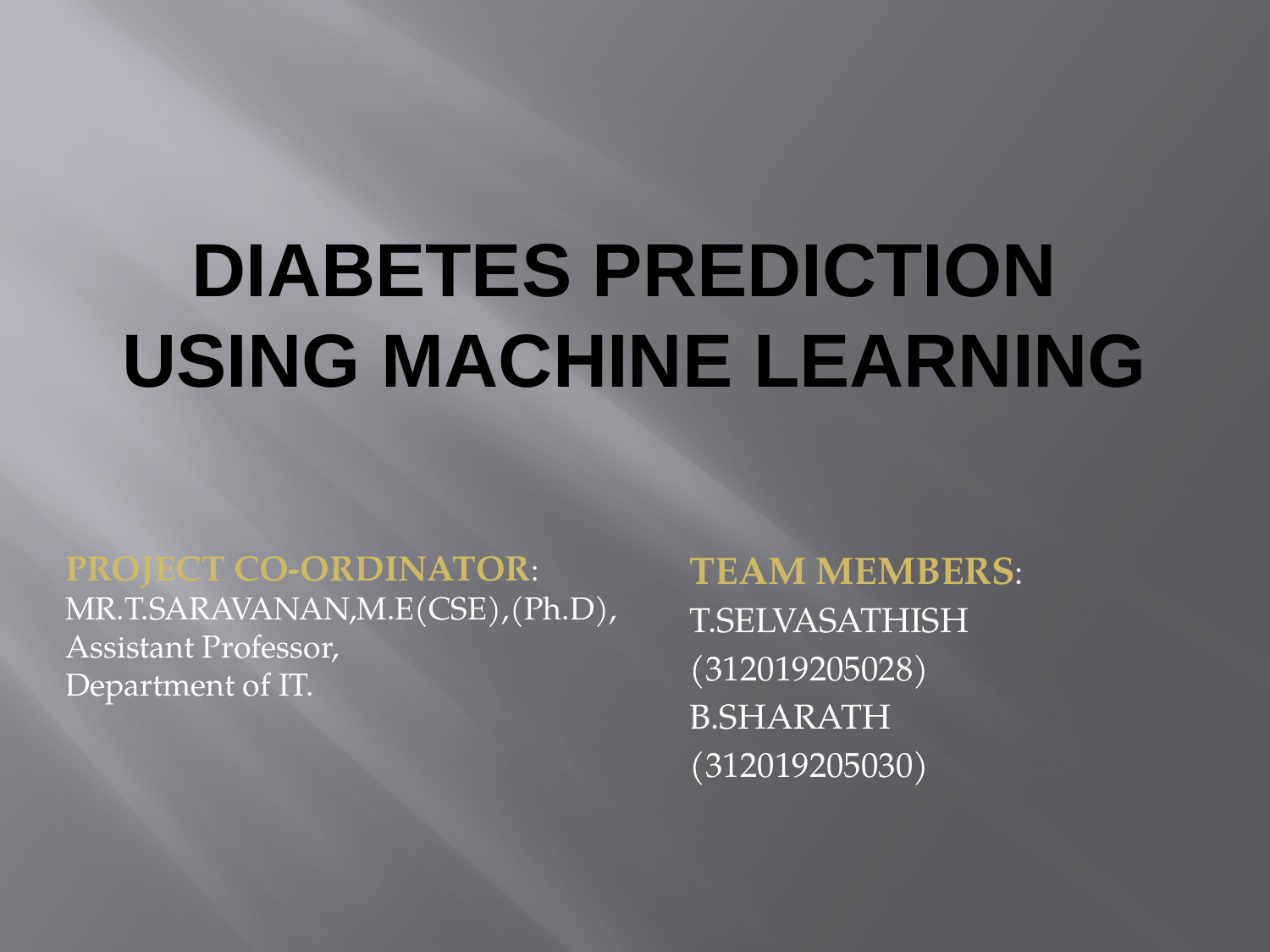

# DIABETES PREDICTION USING MACHINE LEARNING
PROJECT CO-ORDINATOR:
MR.T.SARAVANAN,M.E(CSE),(Ph.D),
Assistant Professor,
Department of IT.

TEAM MEMBERS:
T.SELVASATHISH
(312019205028)
B.SHARATH
(312019205030)